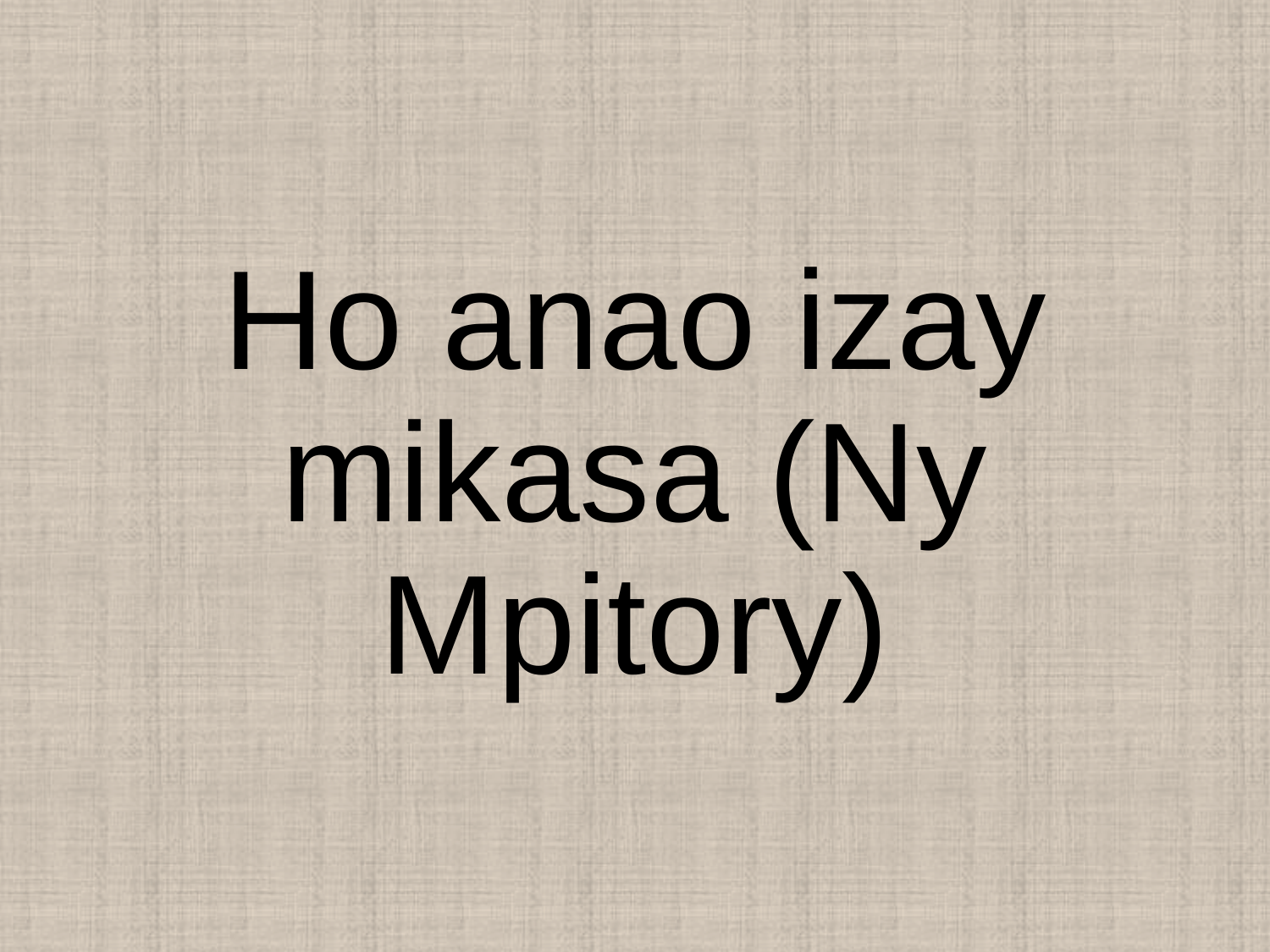

# Ho anao izay mikasa (Ny Mpitory)